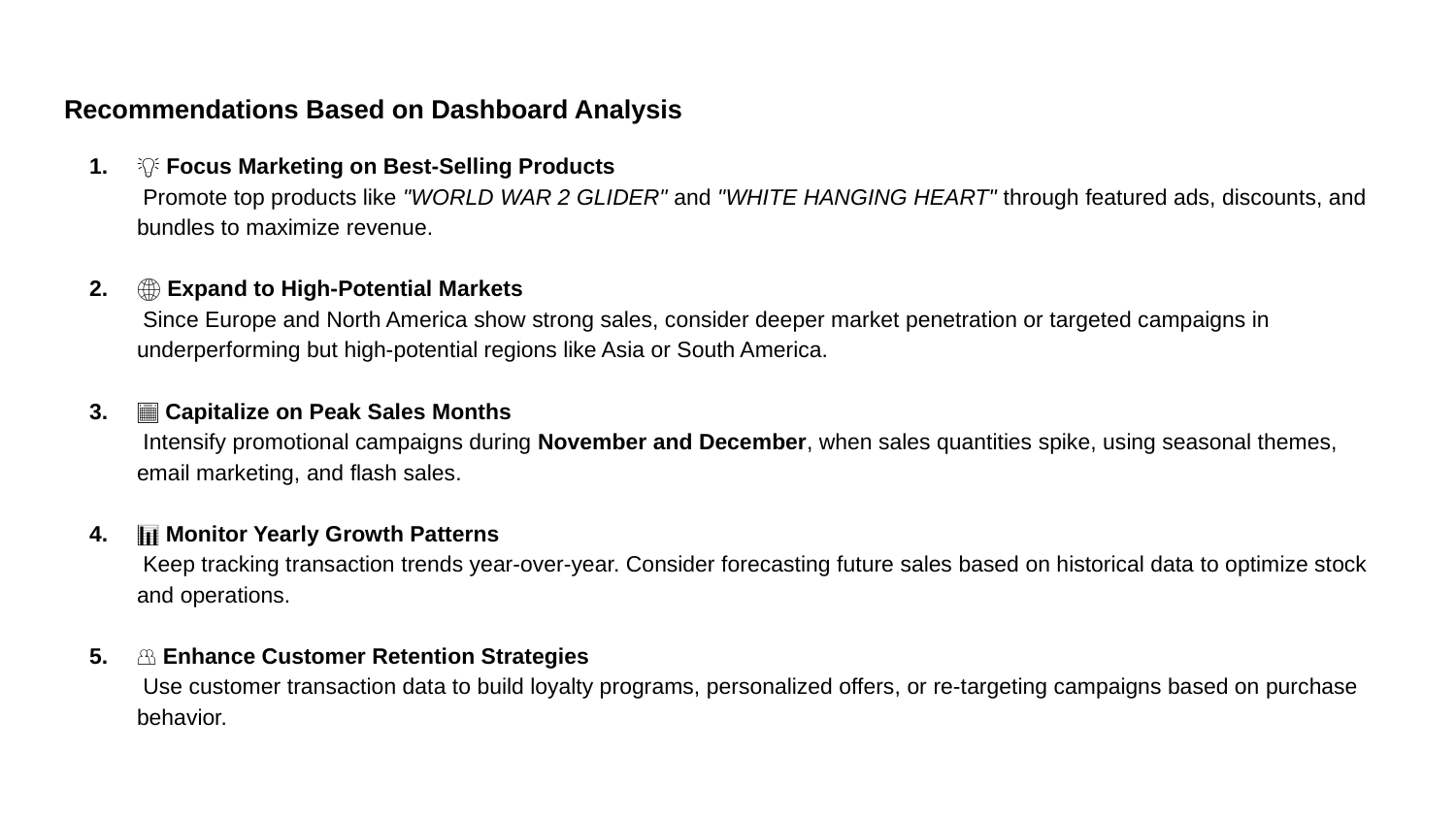

Recommendations Based on Dashboard Analysis
💡 Focus Marketing on Best-Selling Products
 Promote top products like "WORLD WAR 2 GLIDER" and "WHITE HANGING HEART" through featured ads, discounts, and bundles to maximize revenue.
🌐 Expand to High-Potential Markets
 Since Europe and North America show strong sales, consider deeper market penetration or targeted campaigns in underperforming but high-potential regions like Asia or South America.
📅 Capitalize on Peak Sales Months
 Intensify promotional campaigns during November and December, when sales quantities spike, using seasonal themes, email marketing, and flash sales.
📊 Monitor Yearly Growth Patterns
 Keep tracking transaction trends year-over-year. Consider forecasting future sales based on historical data to optimize stock and operations.
👥 Enhance Customer Retention Strategies
 Use customer transaction data to build loyalty programs, personalized offers, or re-targeting campaigns based on purchase behavior.